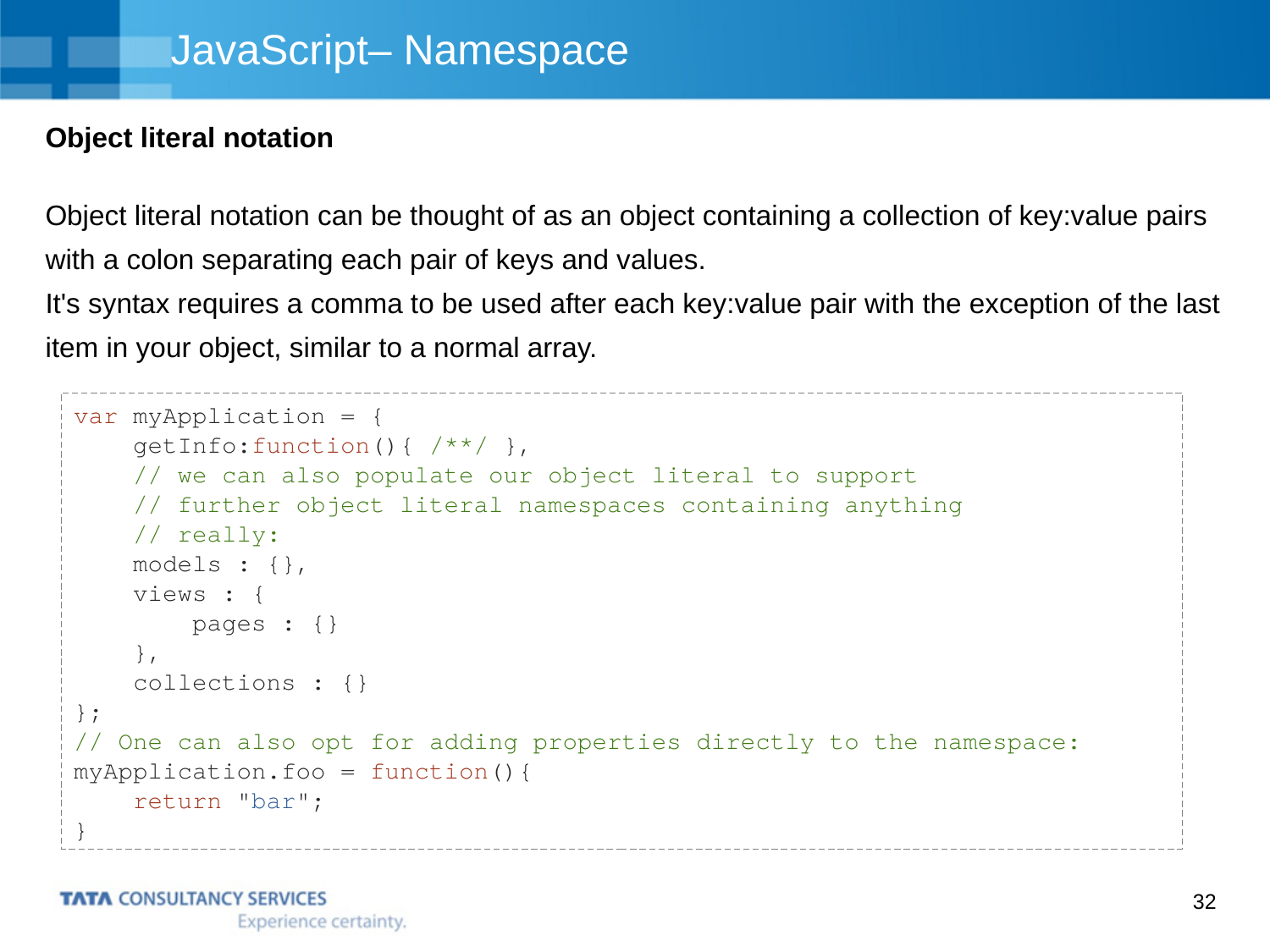

# JavaScript– Namespace
Object literal notation

Object literal notation can be thought of as an object containing a collection of key:value pairs with a colon separating each pair of keys and values.
It's syntax requires a comma to be used after each key:value pair with the exception of the last item in your object, similar to a normal array.
var myApplication = {
    getInfo:function(){ /**/ },
    // we can also populate our object literal to support
    // further object literal namespaces containing anything
    // really:
    models : {},
    views : {
        pages : {}
    },
    collections : {}
};
// One can also opt for adding properties directly to the namespace:
myApplication.foo = function(){
    return "bar";
}